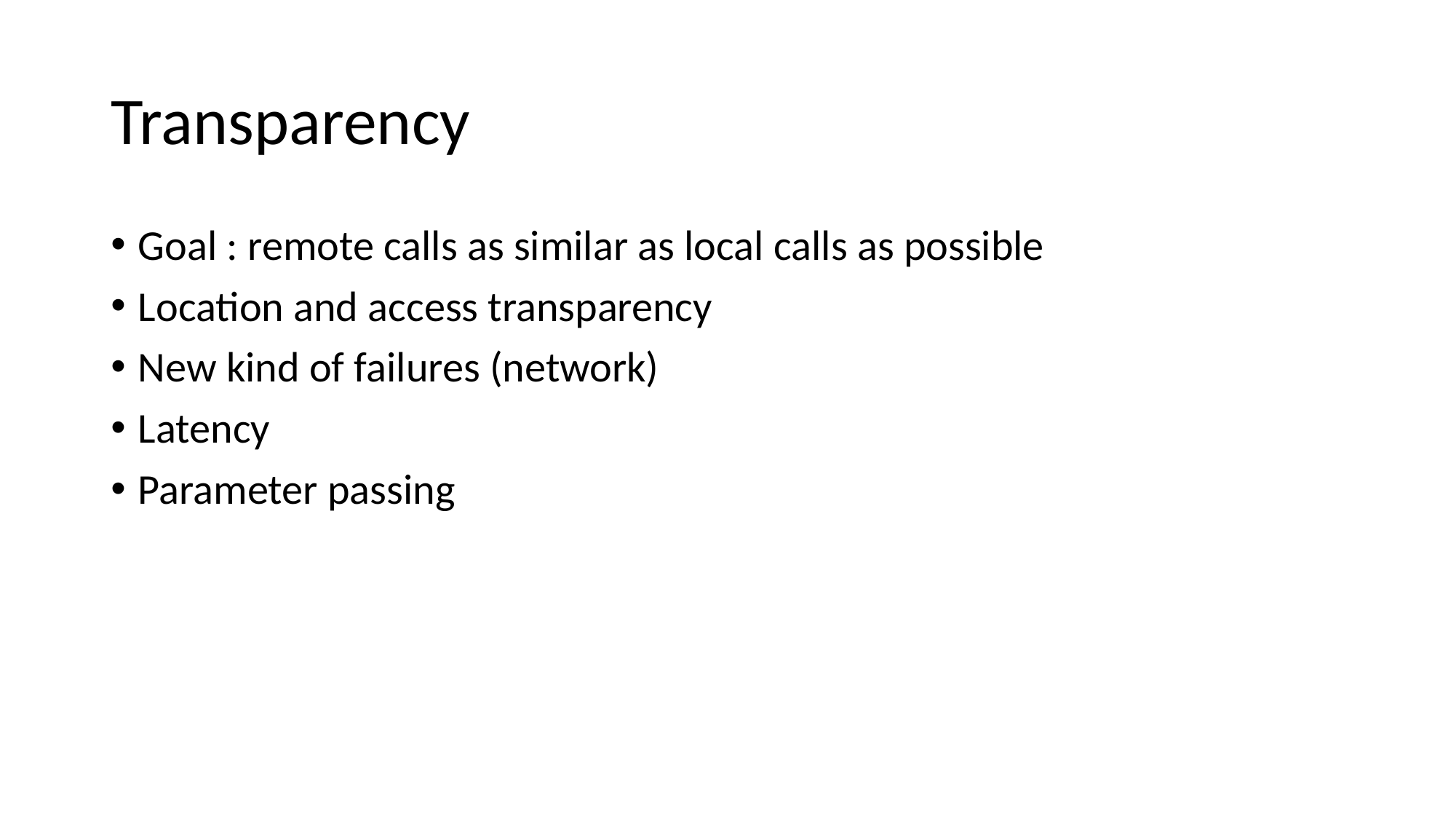

# Transparency
Goal : remote calls as similar as local calls as possible
Location and access transparency
New kind of failures (network)
Latency
Parameter passing